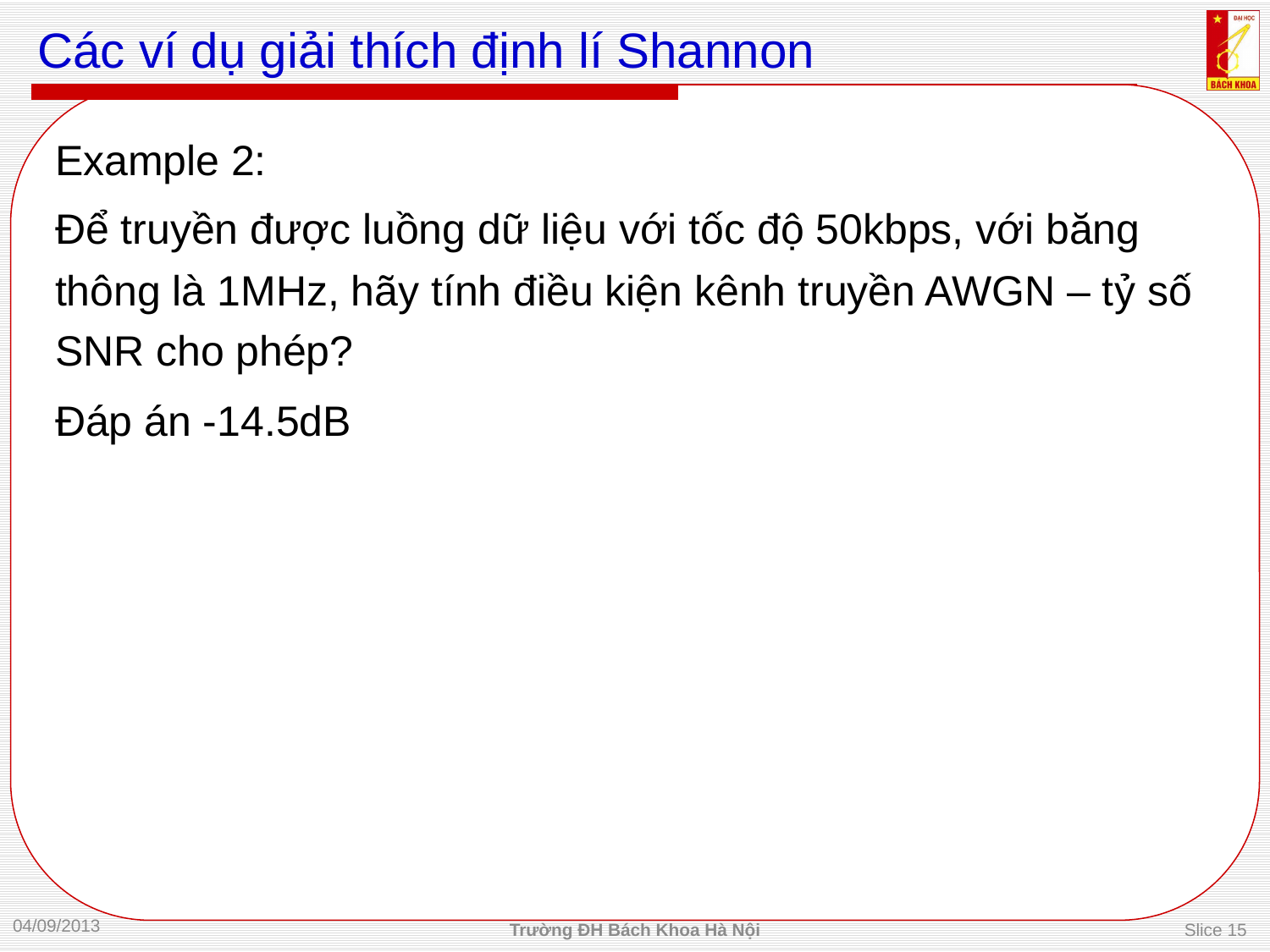

# Các ví dụ giải thích định lí Shannon
Example 2:
Để truyền được luồng dữ liệu với tốc độ 50kbps, với băng thông là 1MHz, hãy tính điều kiện kênh truyền AWGN – tỷ số SNR cho phép?
Đáp án -14.5dB
04/09/2013
Trường ĐH Bách Khoa Hà Nội
Slice 15